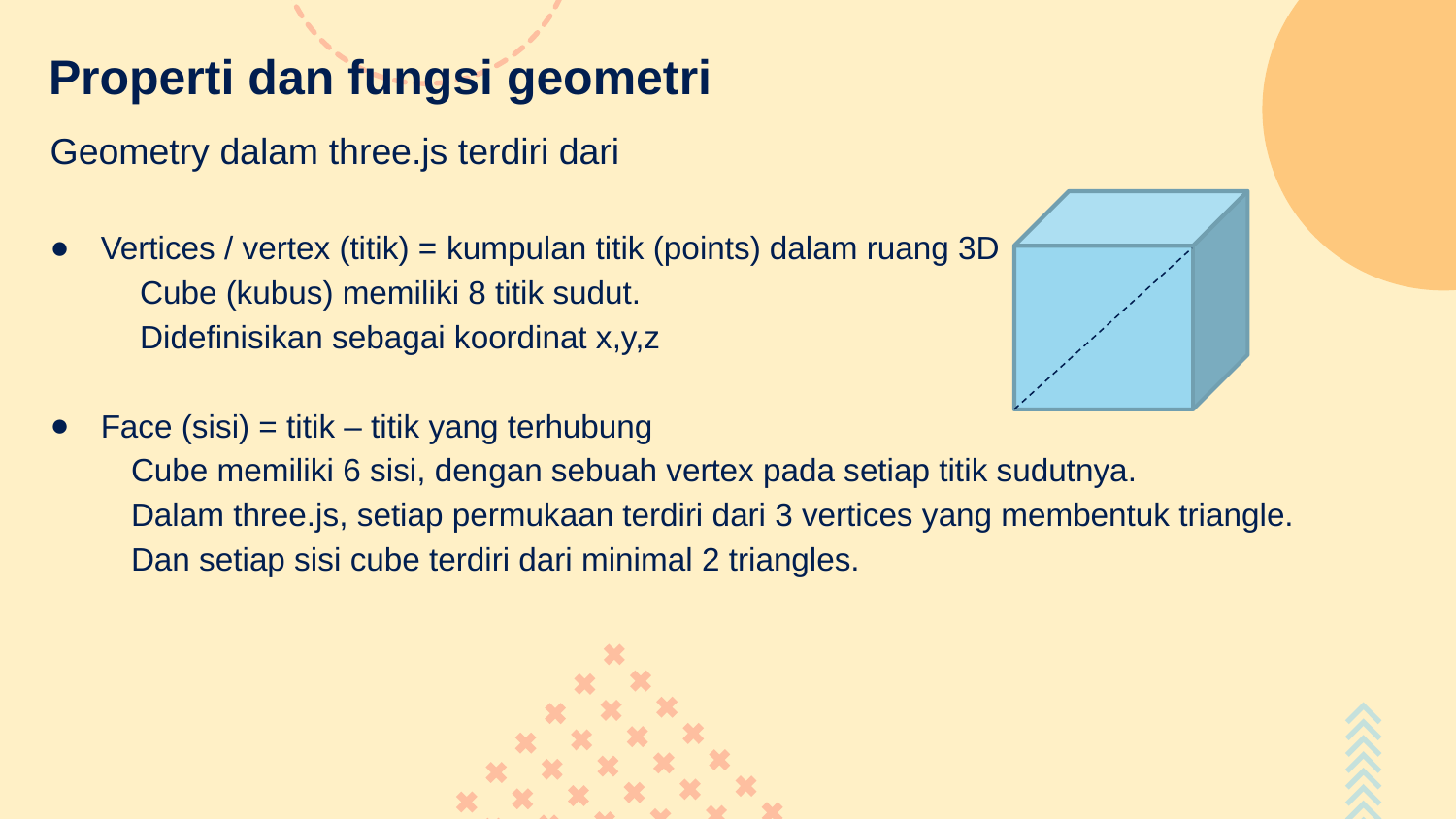

# Properti dan fungsi geometri
Geometry dalam three.js terdiri dari

Vertices / vertex (titik) = kumpulan titik (points) dalam ruang 3D
          Cube (kubus) memiliki 8 titik sudut.
          Didefinisikan sebagai koordinat x,y,z

Face (sisi) = titik – titik yang terhubung
         Cube memiliki 6 sisi, dengan sebuah vertex pada setiap titik sudutnya.
         Dalam three.js, setiap permukaan terdiri dari 3 vertices yang membentuk triangle.
         Dan setiap sisi cube terdiri dari minimal 2 triangles.